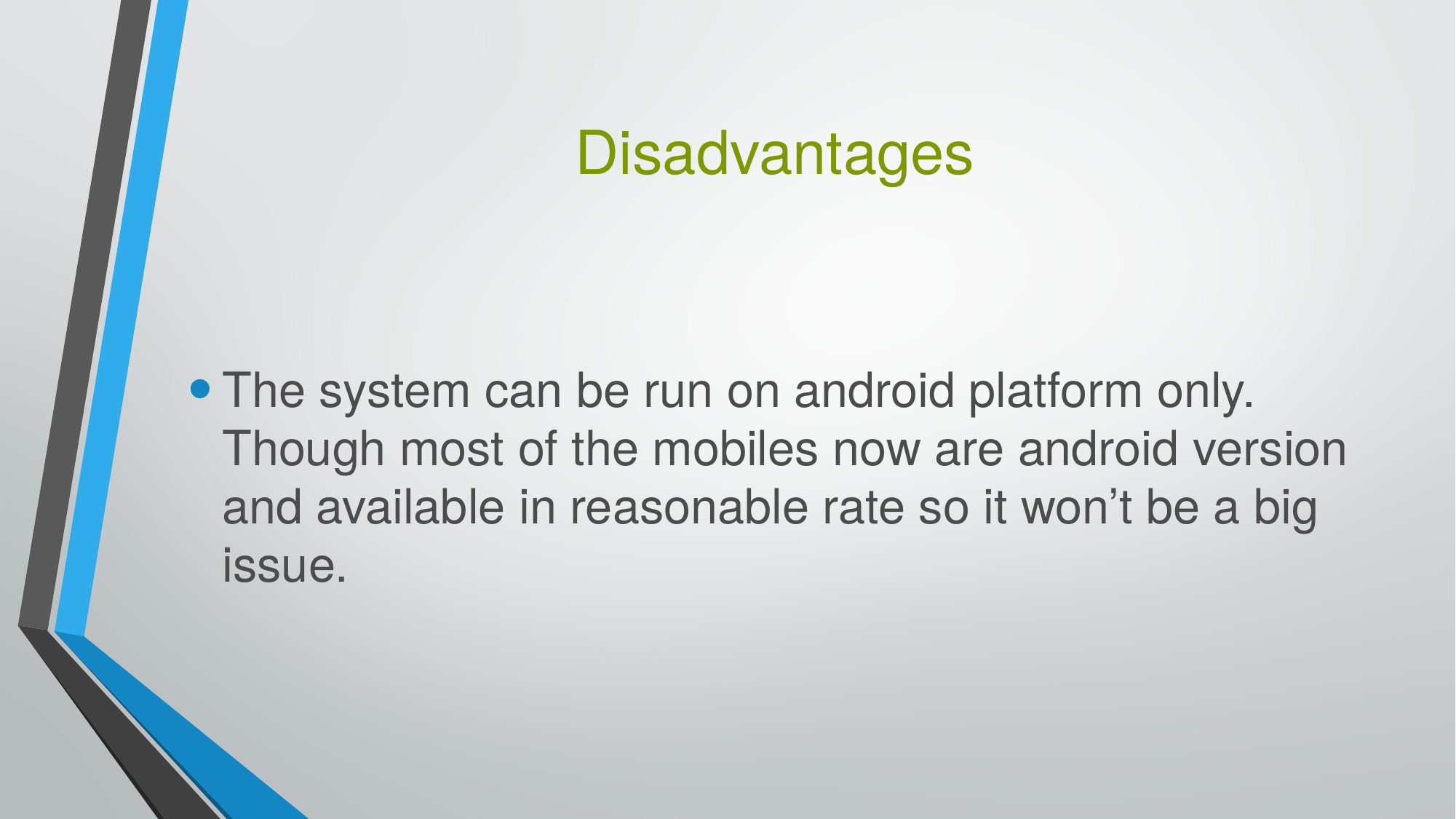

# Disadvantages
The system can be run on android platform only. Though most of the mobiles now are android version and available in reasonable rate so it won’t be a big issue.